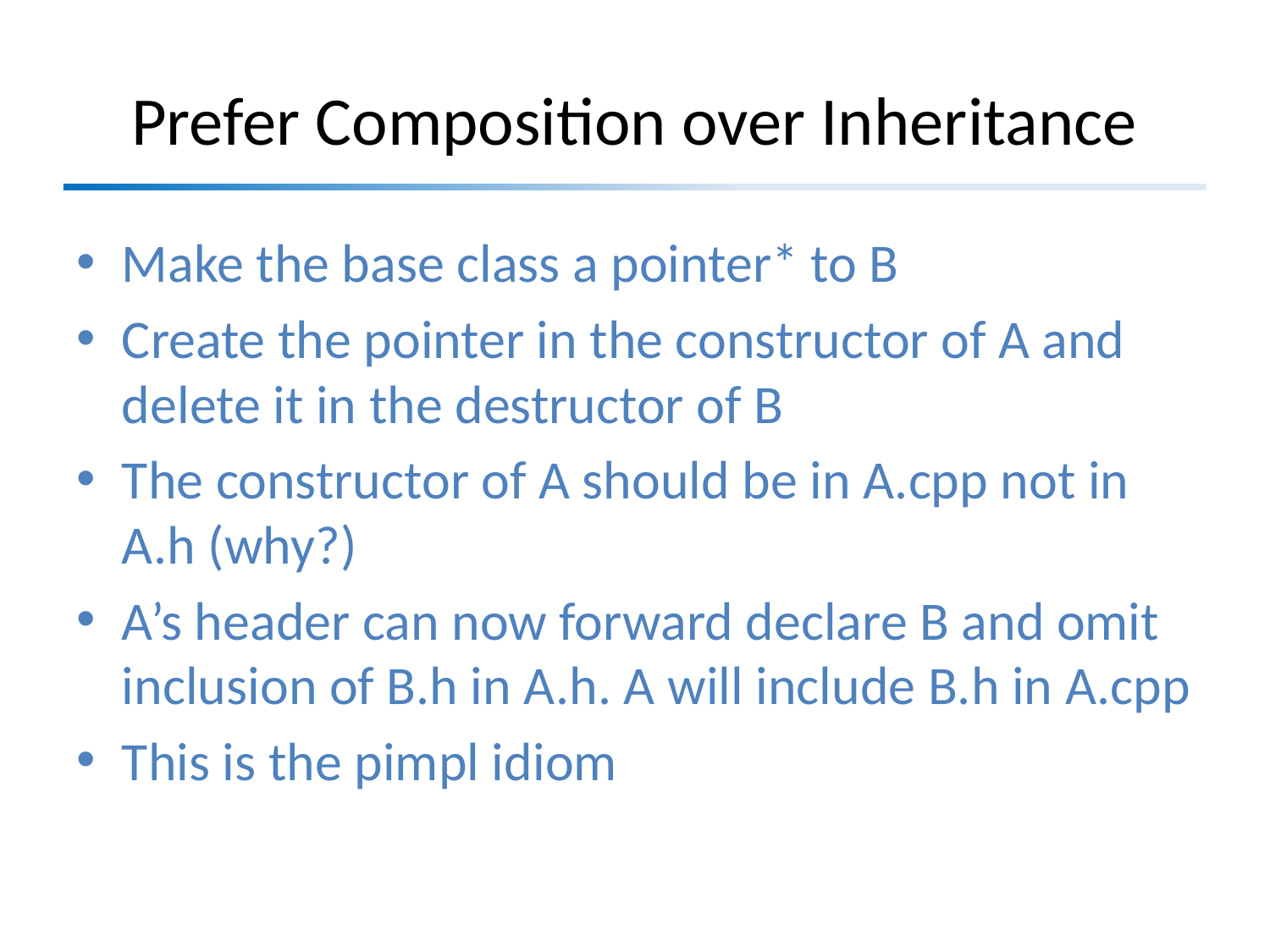

# Prefer Composition over Inheritance
Make the base class a pointer* to B
Create the pointer in the constructor of A and delete it in the destructor of B
The constructor of A should be in A.cpp not in A.h (why?)
A’s header can now forward declare B and omit inclusion of B.h in A.h. A will include B.h in A.cpp
This is the pimpl idiom